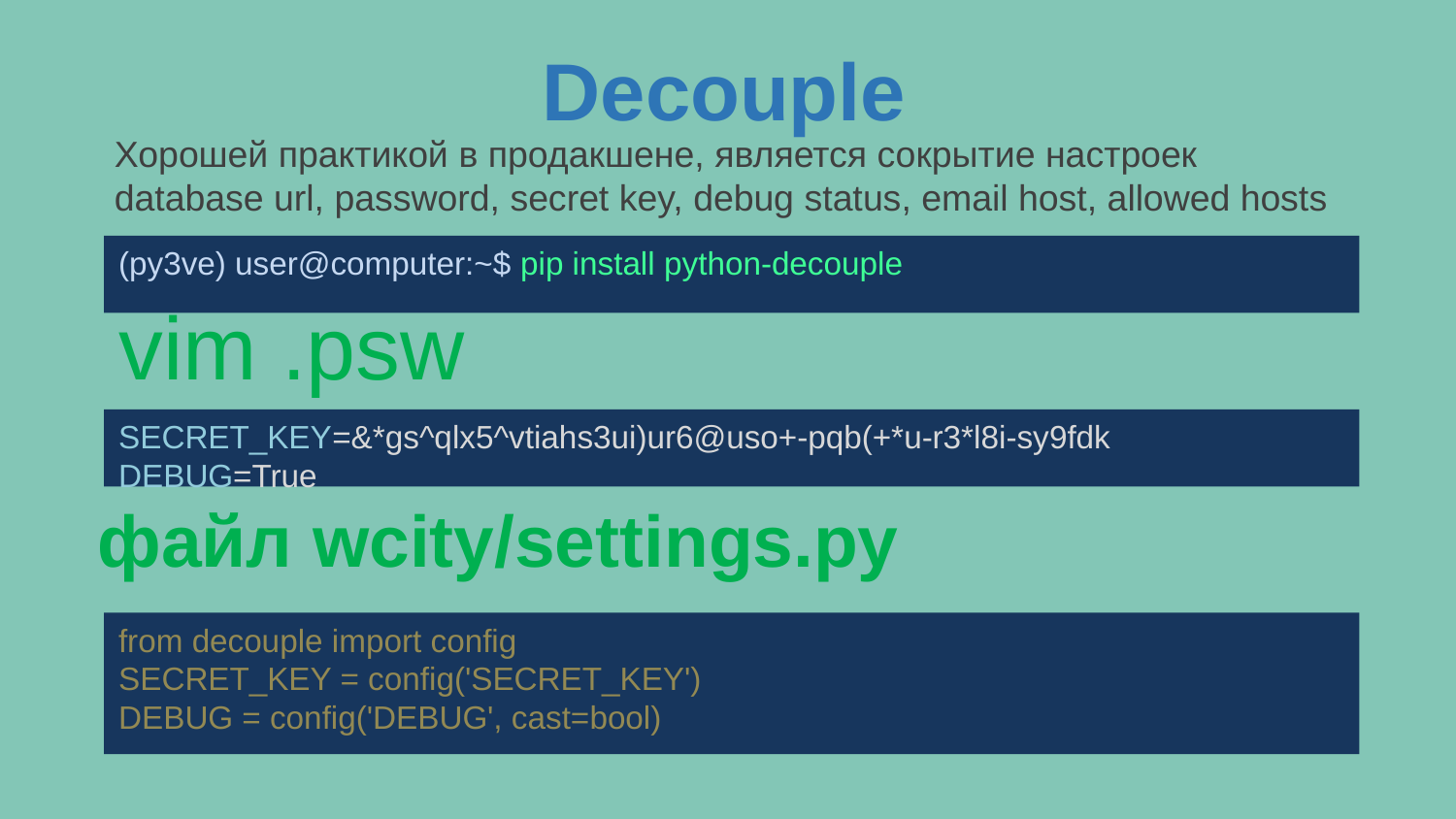

Decouple
Хорошей практикой в продакшене, является сокрытие настроек database url, password, secret key, debug status, email host, allowed hosts
(py3ve) user@computer:~$ pip install python-decouple
vim .psw
SECRET_KEY=&*gs^qlx5^vtiahs3ui)ur6@uso+-pqb(+*u-r3*l8i-sy9fdk
DEBUG=True
файл wcity/settings.py
from decouple import config
SECRET_KEY = config('SECRET_KEY')
DEBUG = config('DEBUG', cast=bool)